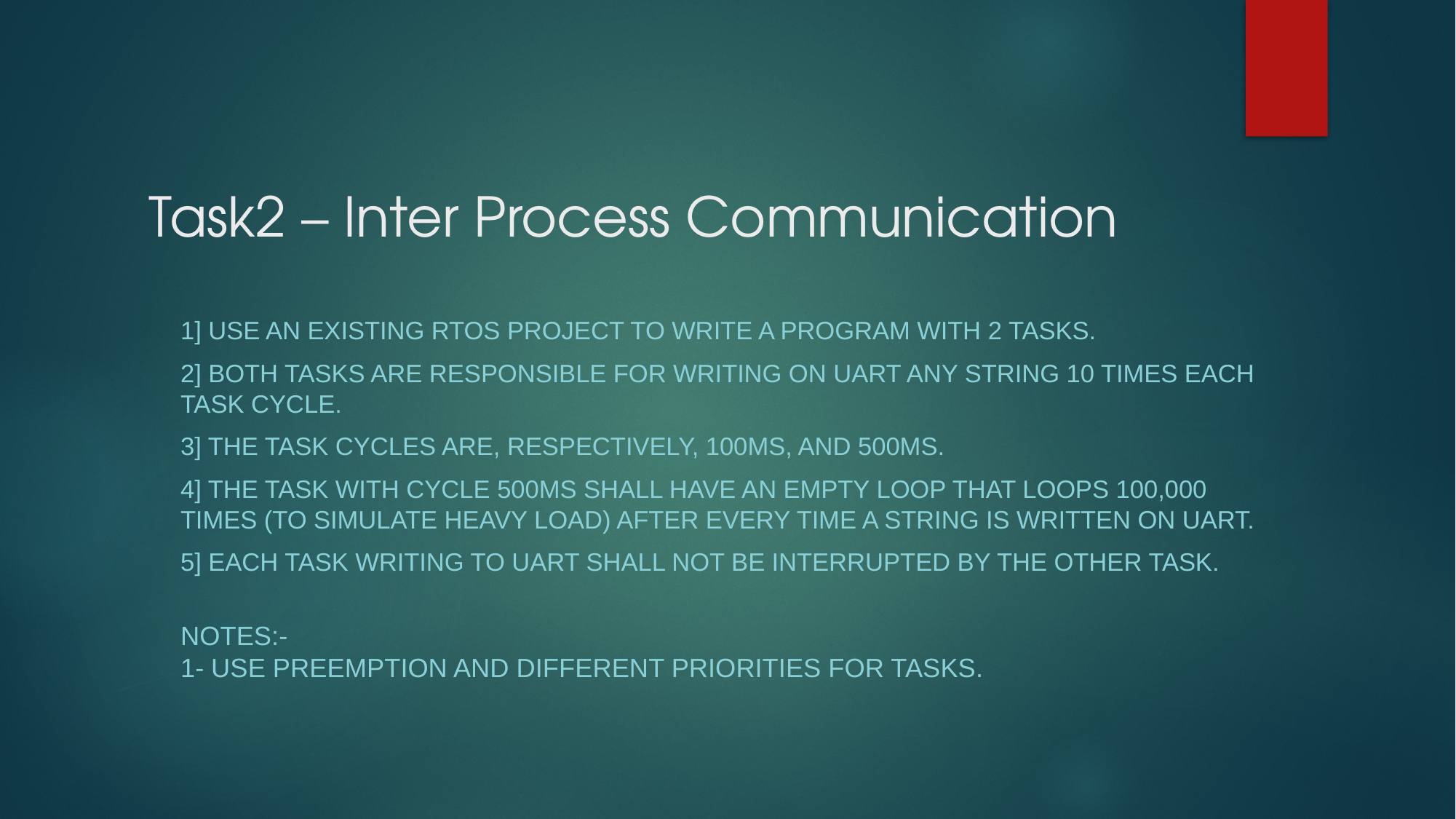

# Task2 – Inter Process Communication
1] Use an existing RTOS project to write a program with 2 tasks.
2] Both tasks are responsible for writing on UART any string 10 times each task cycle.
3] The task cycles are, respectively, 100ms, and 500ms.
4] The task with cycle 500ms shall have an empty loop that loops 100,000 times (To simulate heavy load) after every time a string is written on UART.
5] Each task writing to UART shall not be interrupted by the other task.
Notes:-
1- use Preemption and Different Priorities for Tasks.